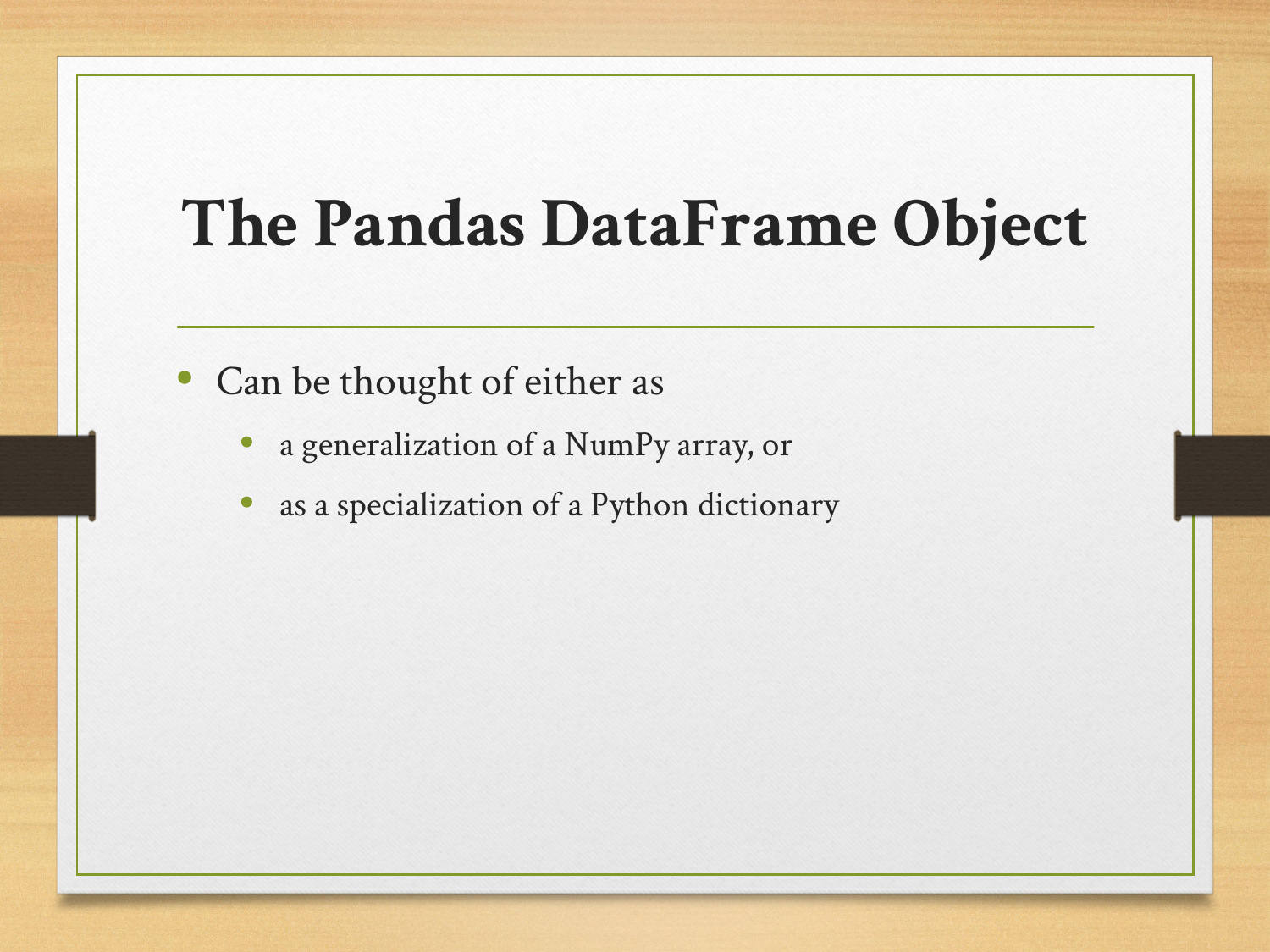

# The Pandas DataFrame Object
Can be thought of either as
a generalization of a NumPy array, or
as a specialization of a Python dictionary